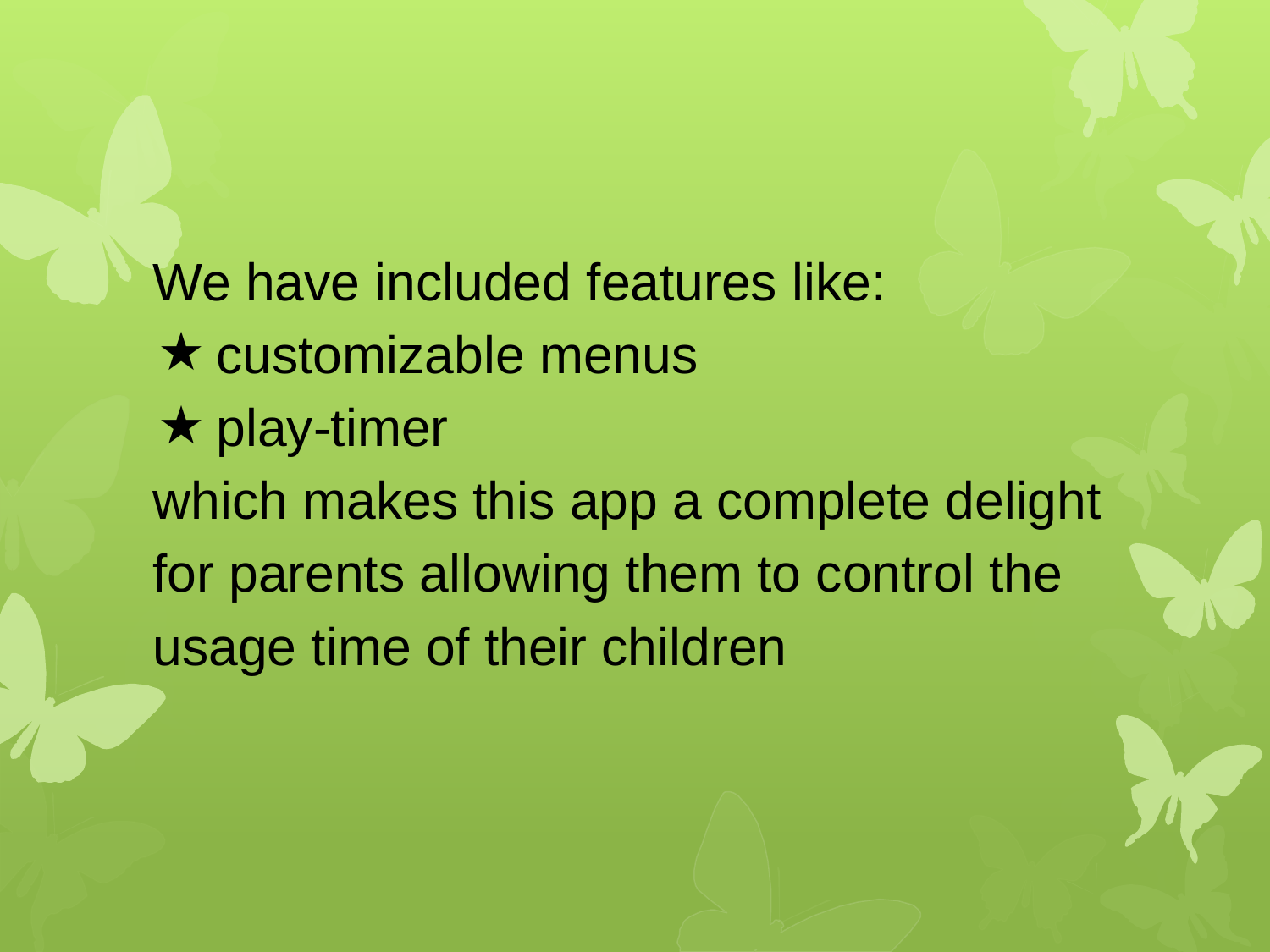

We have included features like:
customizable menus
play-timer
which makes this app a complete delight for parents allowing them to control the usage time of their children